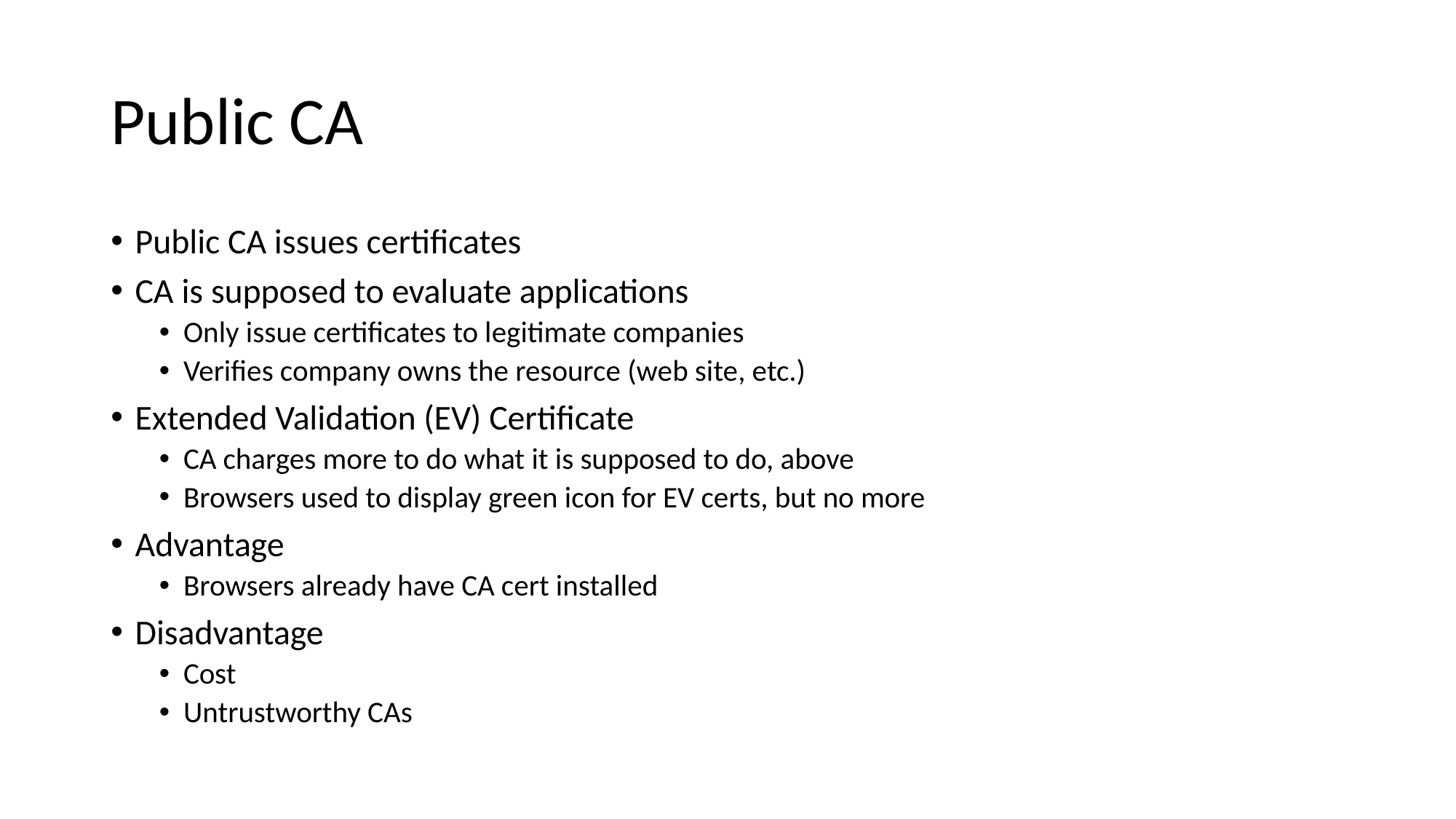

# Public CA
Public CA issues certificates
CA is supposed to evaluate applications
Only issue certificates to legitimate companies
Verifies company owns the resource (web site, etc.)
Extended Validation (EV) Certificate
CA charges more to do what it is supposed to do, above
Browsers used to display green icon for EV certs, but no more
Advantage
Browsers already have CA cert installed
Disadvantage
Cost
Untrustworthy CAs